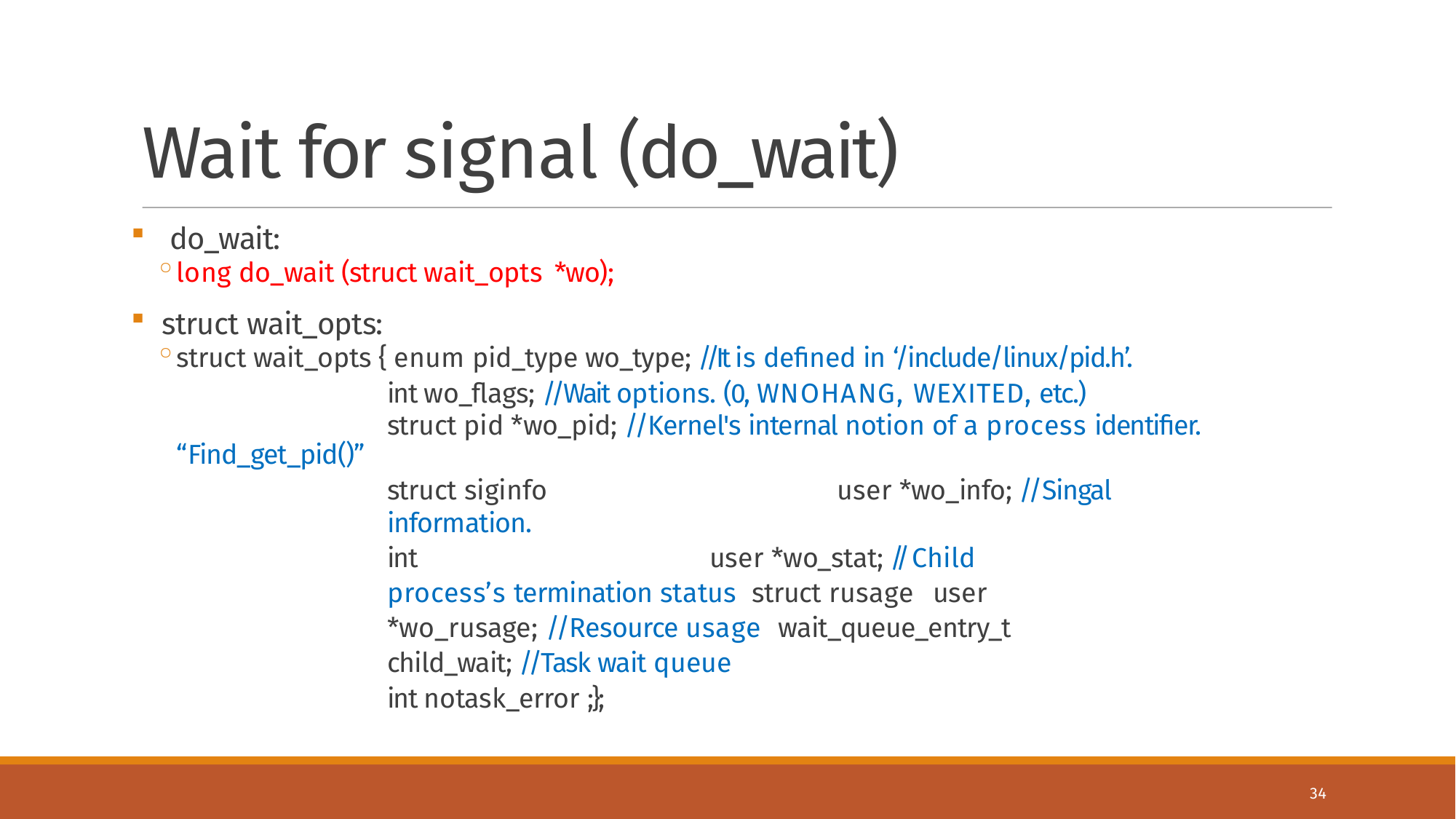

# Wait for signal (do_wait)
do_wait:
long do_wait (struct wait_opts *wo);
struct wait_opts:
struct wait_opts { enum pid_type wo_type; //It is defined in ‘/include/linux/pid.h’.
int wo_flags; //Wait options. (0, WNOHANG, WEXITED, etc.)
struct pid *wo_pid; //Kernel's internal notion of a process identifier.
“Find_get_pid()”
struct siginfo	user *wo_info; //Singal information.
int	user *wo_stat; // Child process’s termination status  struct rusage	user *wo_rusage; //Resource usage  wait_queue_entry_t child_wait; //Task wait queue
int notask_error ;};
34